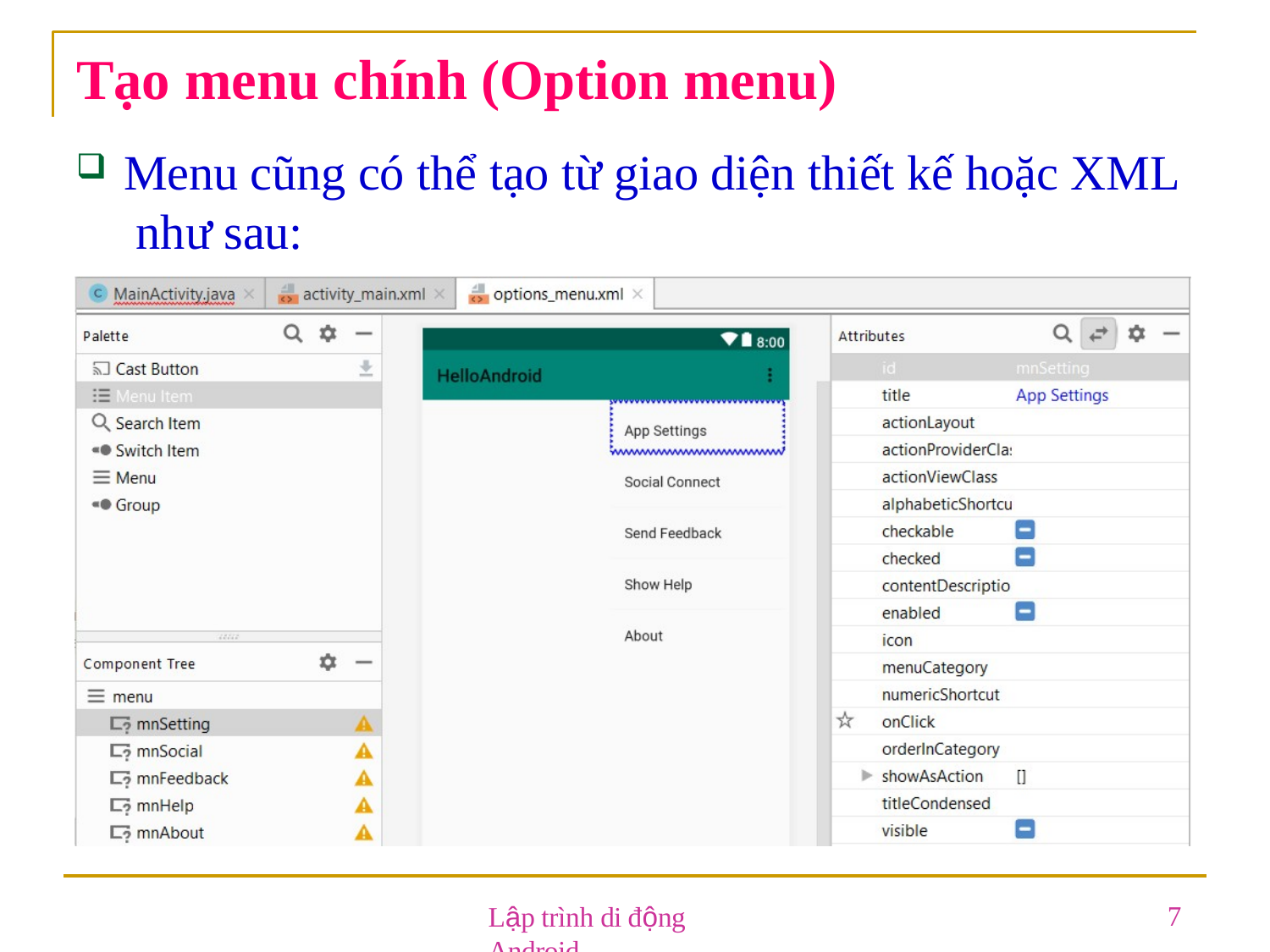

# Tạo menu chính (Option menu)
Menu cũng có thể tạo từ giao diện thiết kế hoặc XML  như sau:

Lập trình di động Android
7